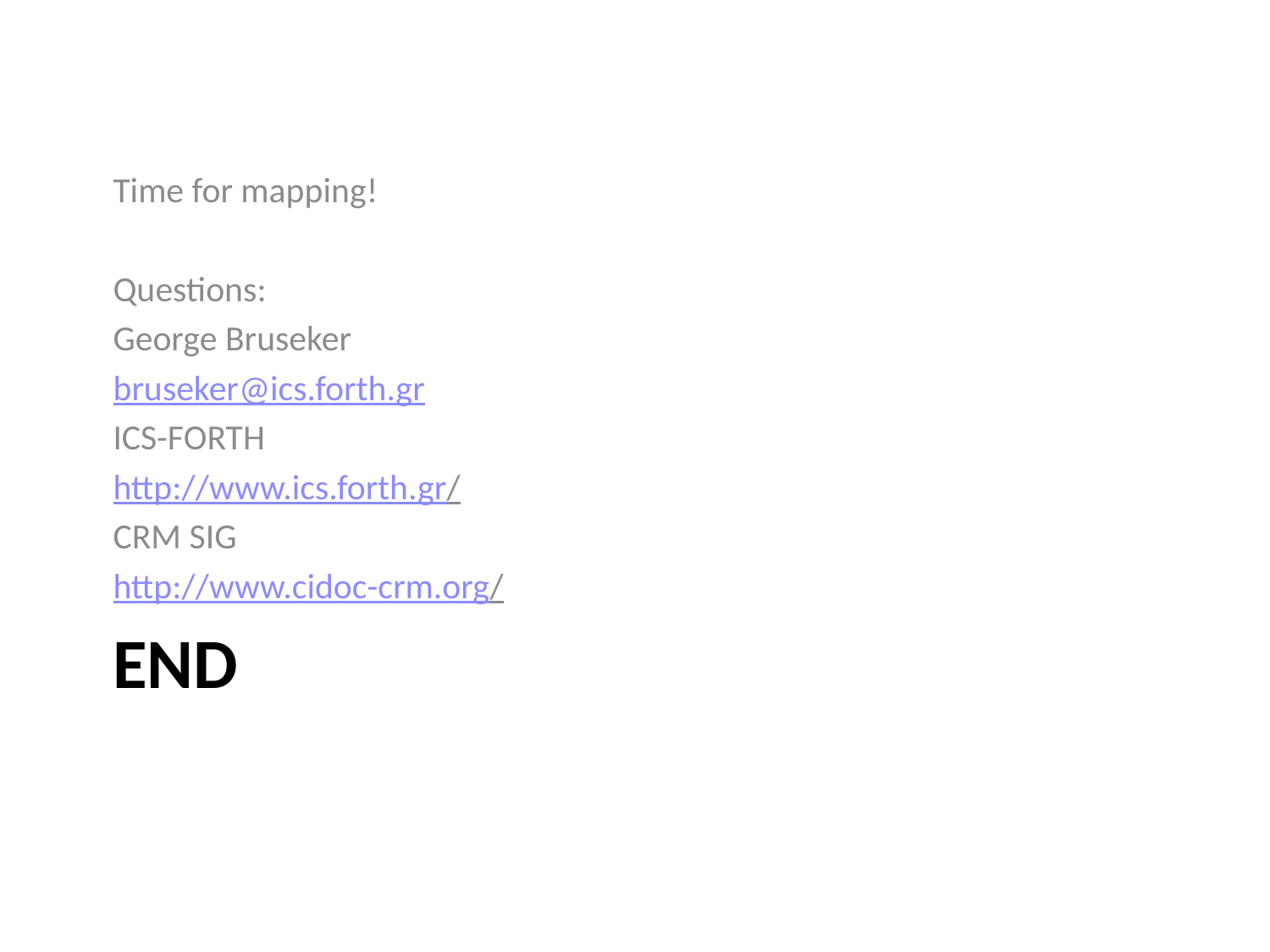

Time for mapping!

Questions:
George Bruseker
bruseker@ics.forth.gr
ICS-FORTH
http://www.ics.forth.gr/
CRM SIG
http://www.cidoc-crm.org/
# End